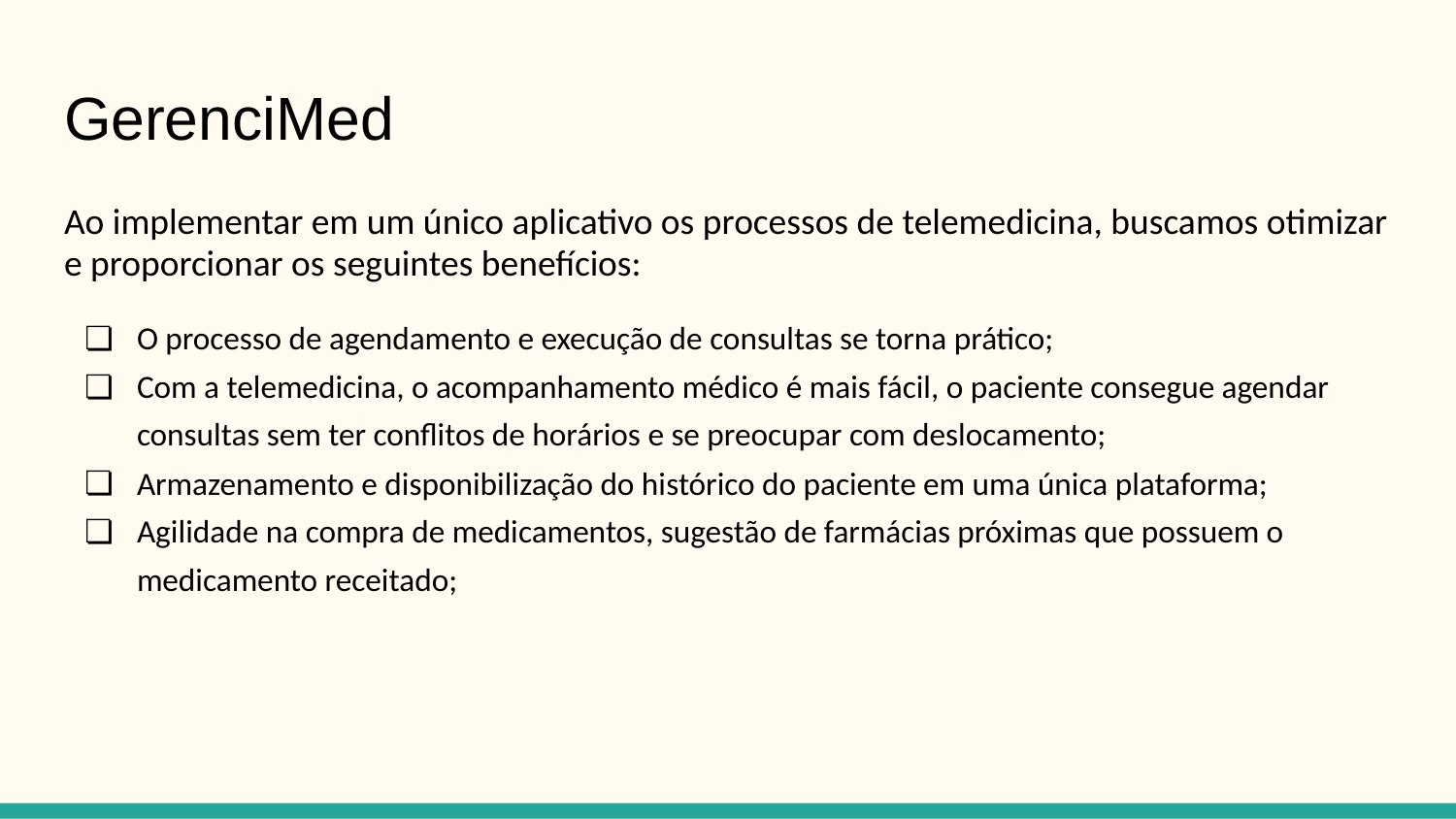

# GerenciMed
Ao implementar em um único aplicativo os processos de telemedicina, buscamos otimizar e proporcionar os seguintes benefícios:
O processo de agendamento e execução de consultas se torna prático;
Com a telemedicina, o acompanhamento médico é mais fácil, o paciente consegue agendar consultas sem ter conflitos de horários e se preocupar com deslocamento;
Armazenamento e disponibilização do histórico do paciente em uma única plataforma;
Agilidade na compra de medicamentos, sugestão de farmácias próximas que possuem o medicamento receitado;